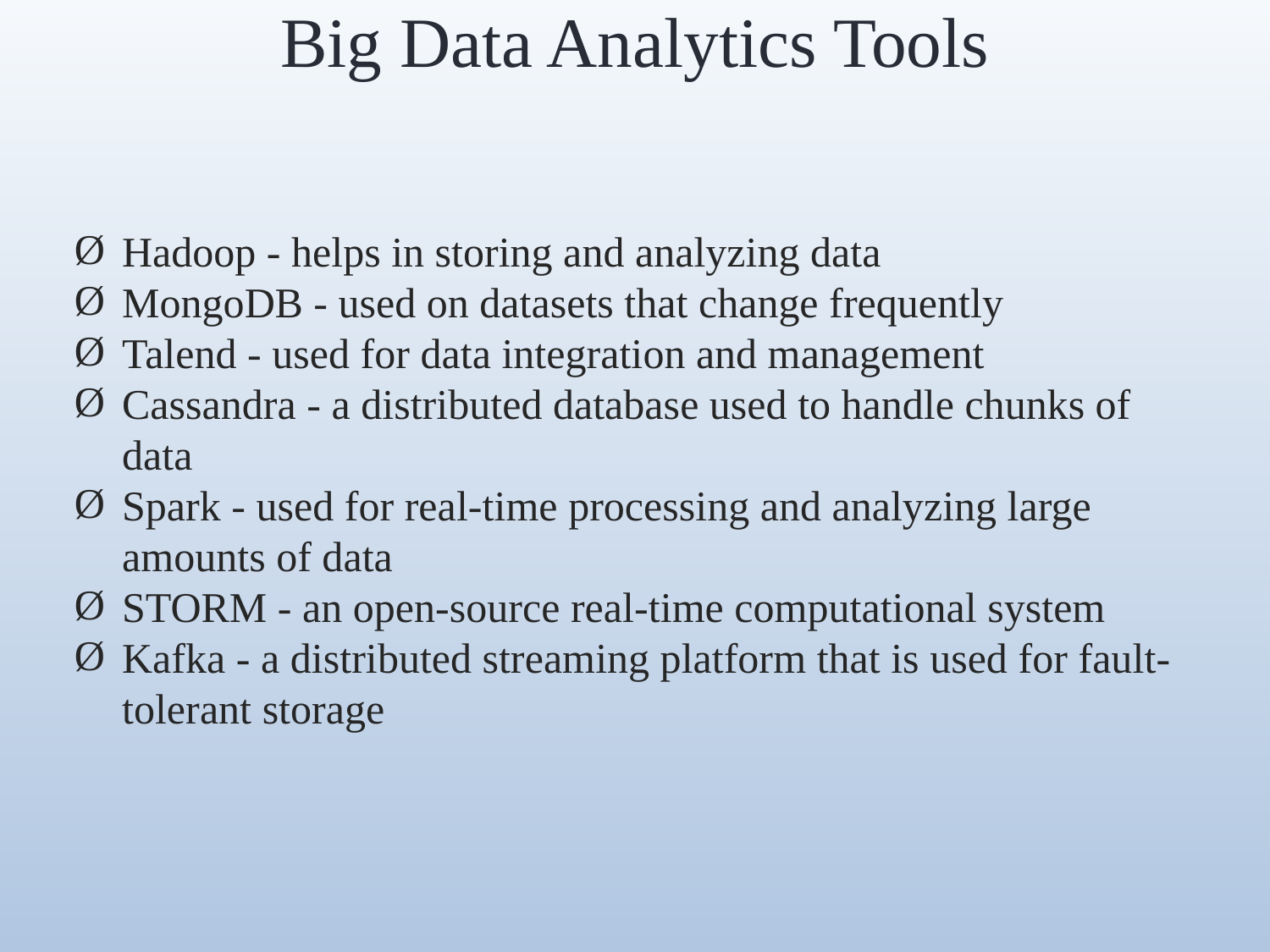

# Big Data Analytics Tools
Hadoop - helps in storing and analyzing data
MongoDB - used on datasets that change frequently
Talend - used for data integration and management
Cassandra - a distributed database used to handle chunks of data
Spark - used for real-time processing and analyzing large amounts of data
STORM - an open-source real-time computational system
Kafka - a distributed streaming platform that is used for fault-tolerant storage